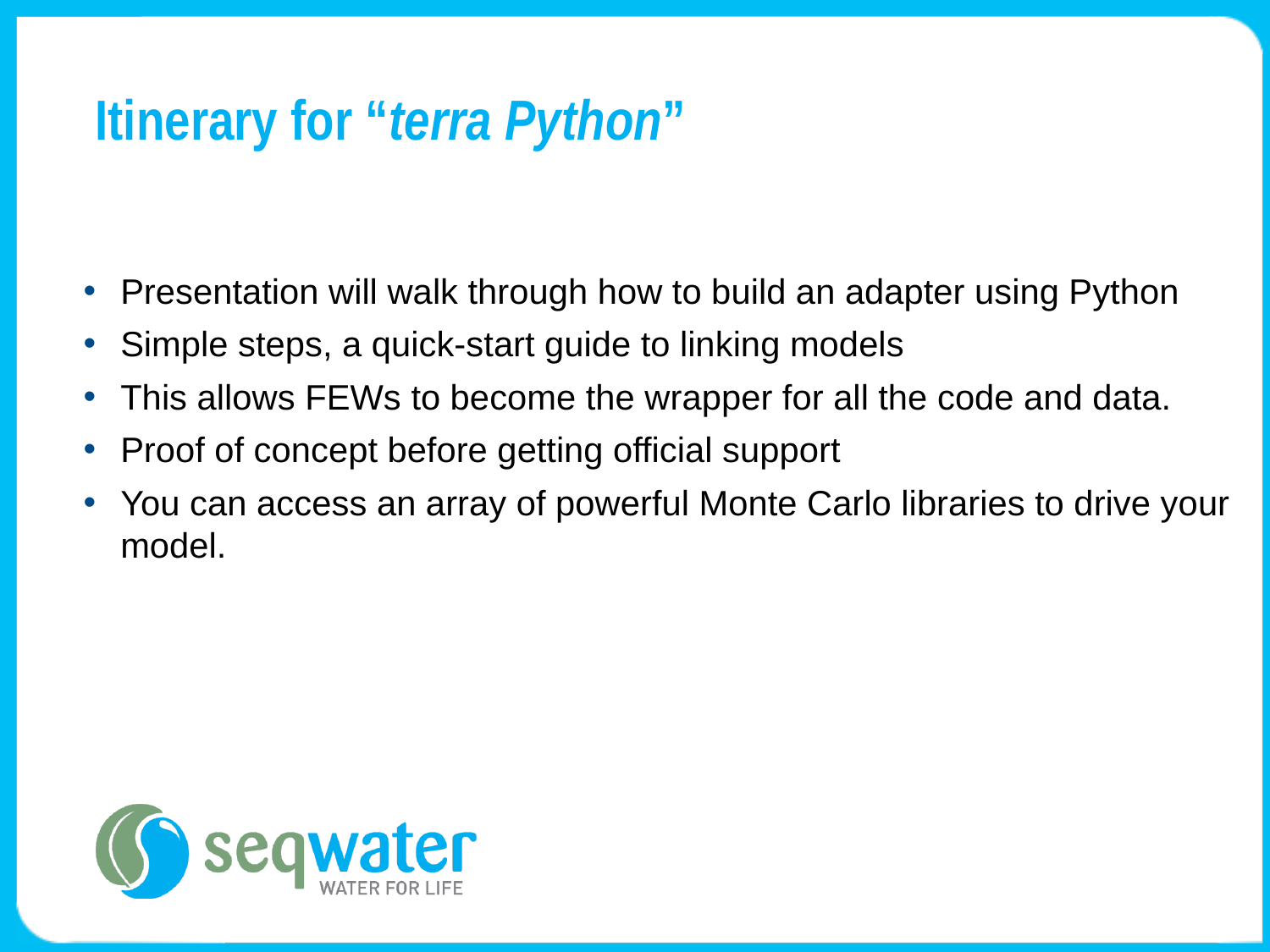

# Itinerary for “terra Python”
Presentation will walk through how to build an adapter using Python
Simple steps, a quick-start guide to linking models
This allows FEWs to become the wrapper for all the code and data.
Proof of concept before getting official support
You can access an array of powerful Monte Carlo libraries to drive your model.